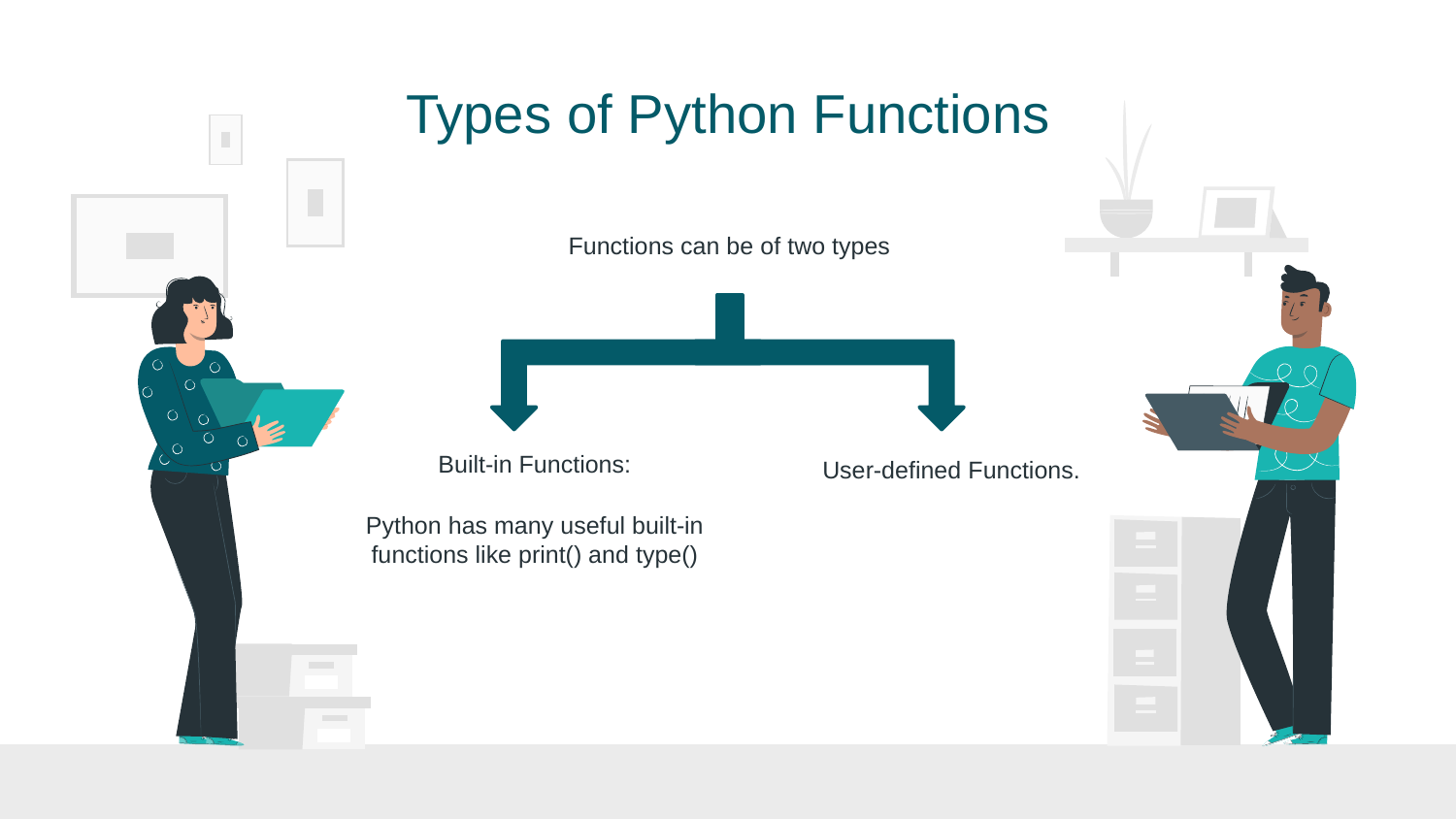

# Types of Python Functions
Functions can be of two types

Built-in Functions:
Python has many useful built-in functions like print() and type()
User-defined Functions.